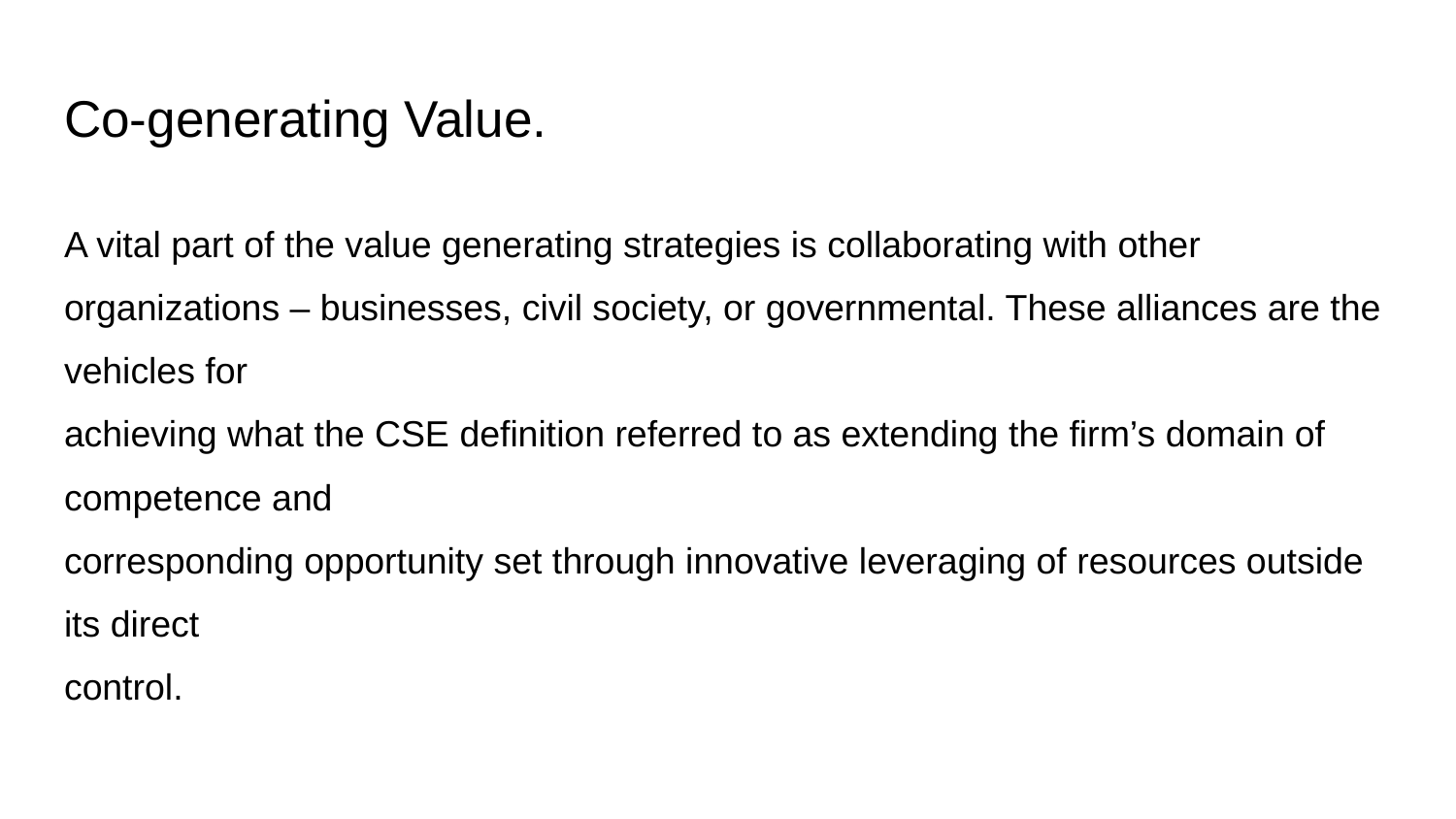

# Co-generating Value.
A vital part of the value generating strategies is collaborating with other
organizations – businesses, civil society, or governmental. These alliances are the vehicles for
achieving what the CSE definition referred to as extending the firm’s domain of competence and
corresponding opportunity set through innovative leveraging of resources outside its direct
control.